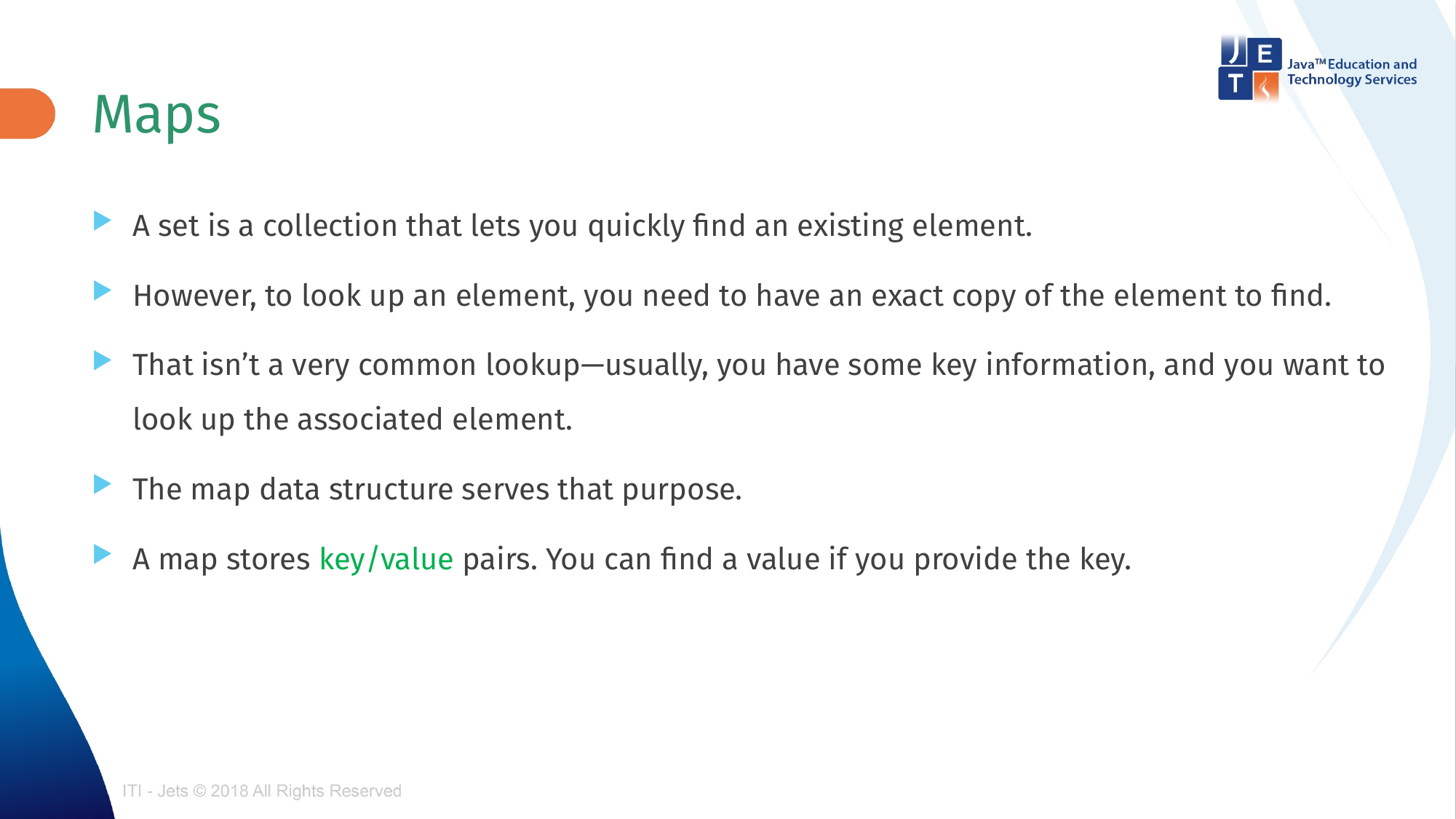

# Maps
A set is a collection that lets you quickly find an existing element.
However, to look up an element, you need to have an exact copy of the element to find.
That isn’t a very common lookup—usually, you have some key information, and you want to look up the associated element.
The map data structure serves that purpose.
A map stores key/value pairs. You can find a value if you provide the key.